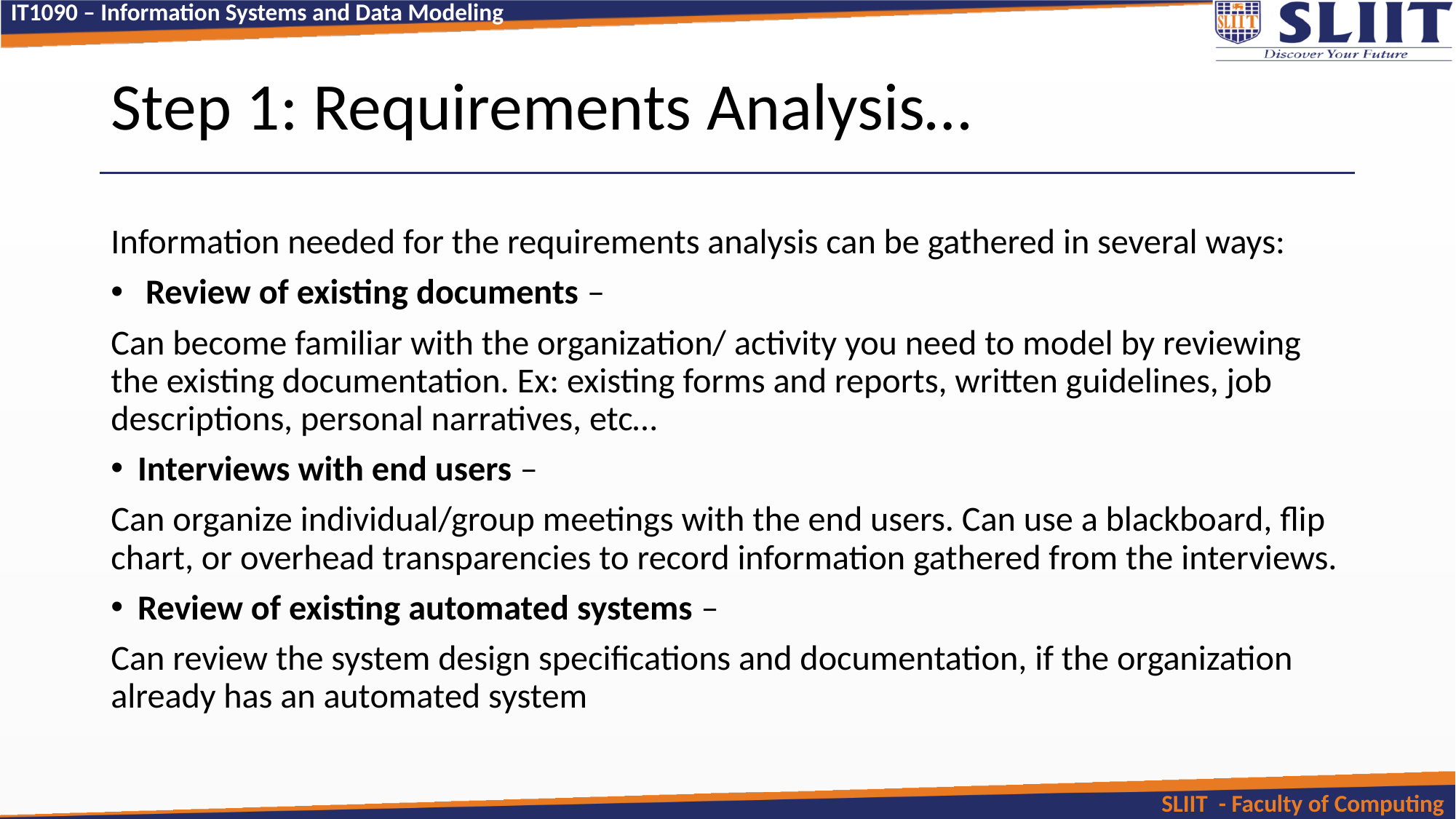

# Step 1: Requirements Analysis…
Information needed for the requirements analysis can be gathered in several ways:
 Review of existing documents –
Can become familiar with the organization/ activity you need to model by reviewing the existing documentation. Ex: existing forms and reports, written guidelines, job descriptions, personal narratives, etc…
Interviews with end users –
Can organize individual/group meetings with the end users. Can use a blackboard, flip chart, or overhead transparencies to record information gathered from the interviews.
Review of existing automated systems –
Can review the system design specifications and documentation, if the organization already has an automated system